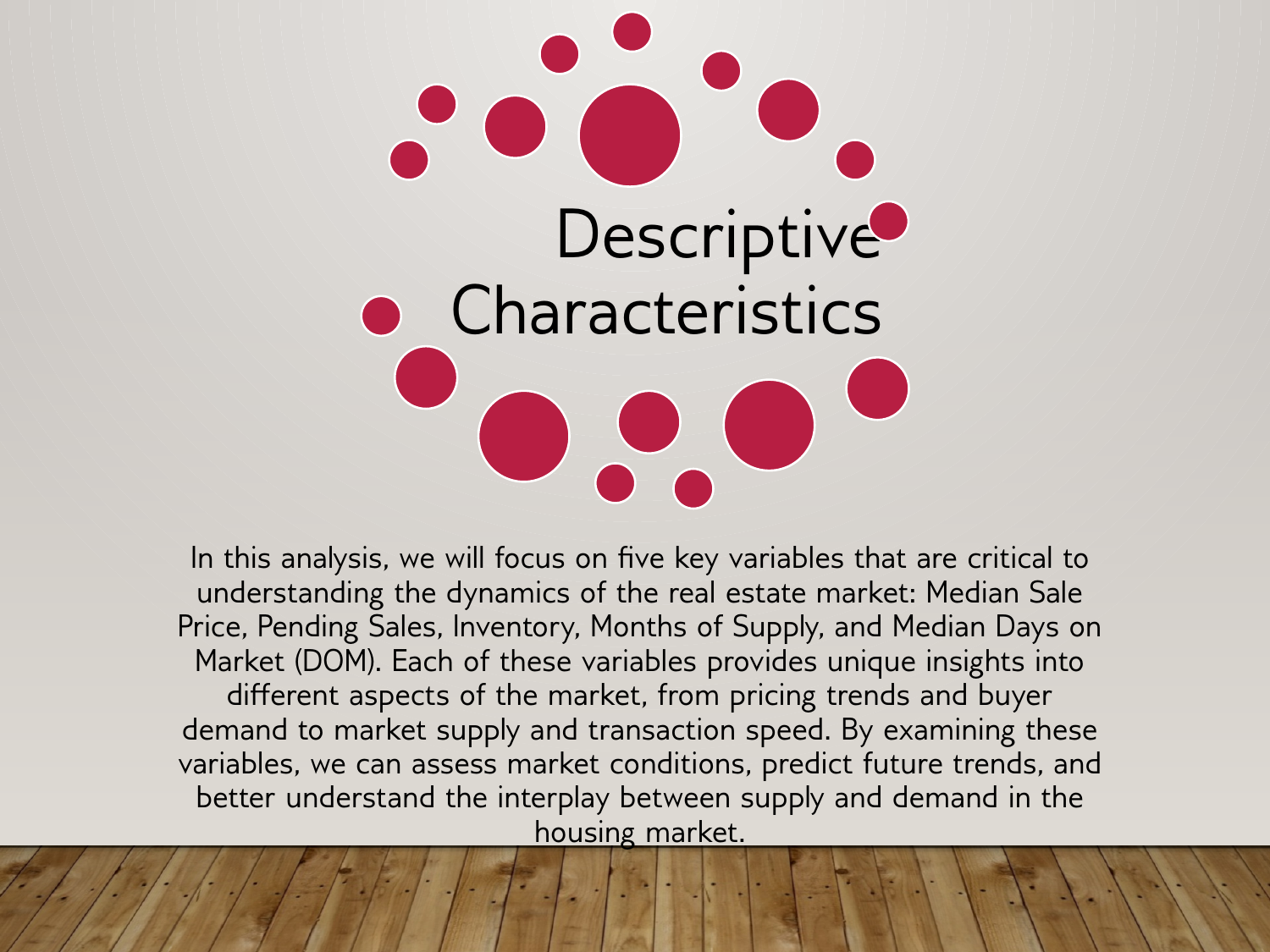

Descriptive Characteristics
In this analysis, we will focus on five key variables that are critical to understanding the dynamics of the real estate market: Median Sale Price, Pending Sales, Inventory, Months of Supply, and Median Days on Market (DOM). Each of these variables provides unique insights into different aspects of the market, from pricing trends and buyer demand to market supply and transaction speed. By examining these variables, we can assess market conditions, predict future trends, and better understand the interplay between supply and demand in the housing market.